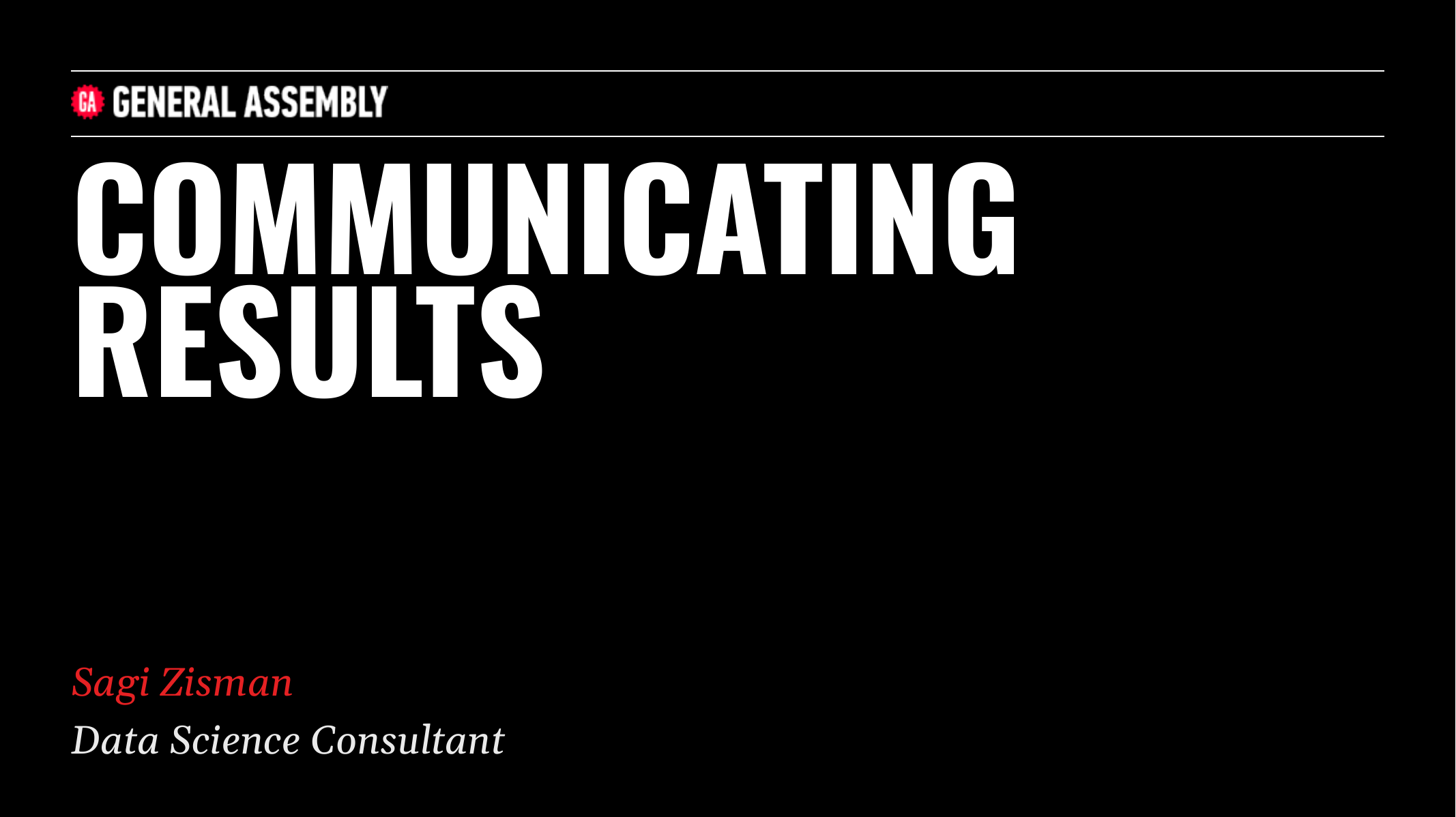

COMMUNICATING RESULTS
Sagi Zisman
Data Science Consultant